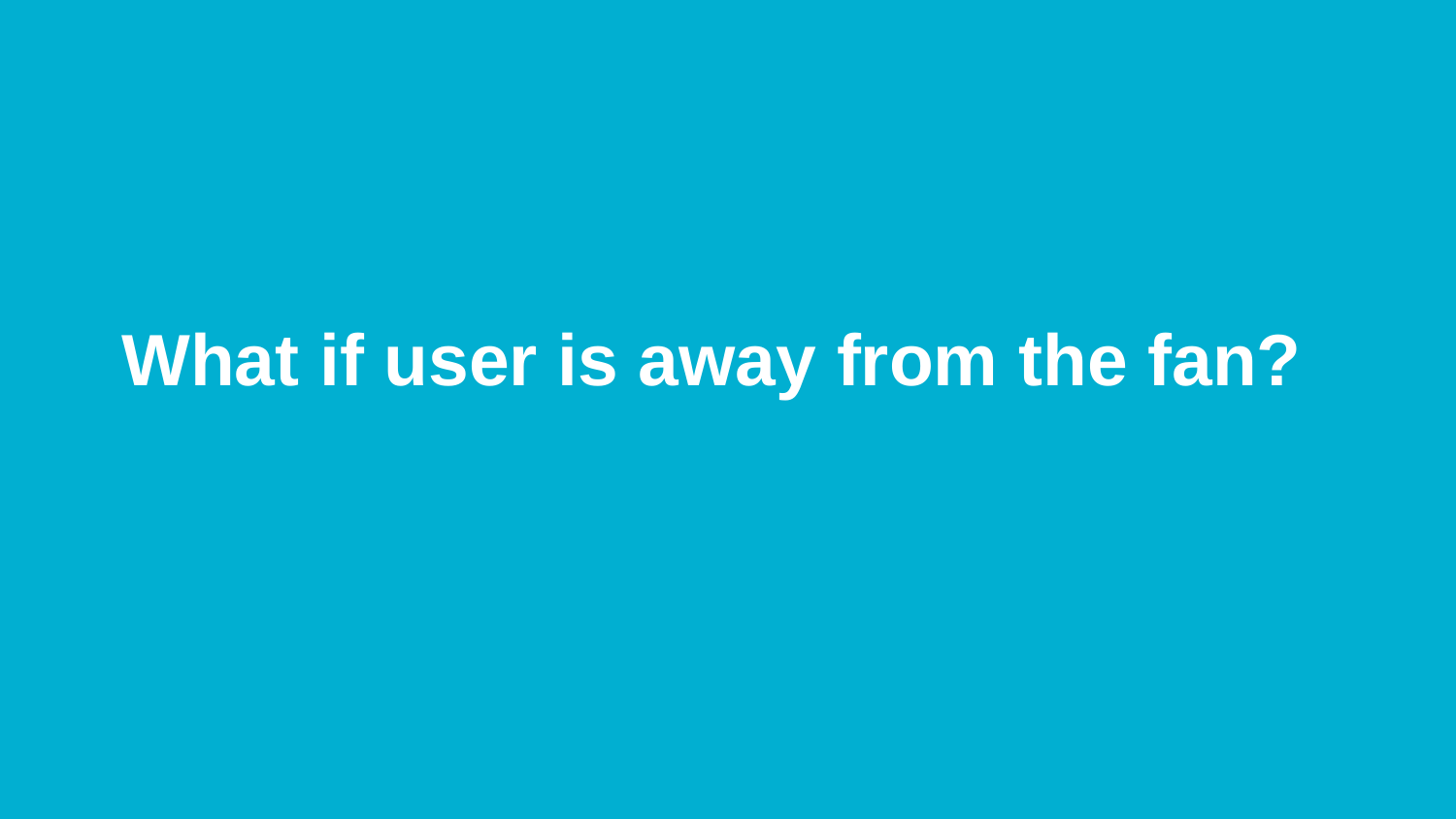

What if user is away from the fan?